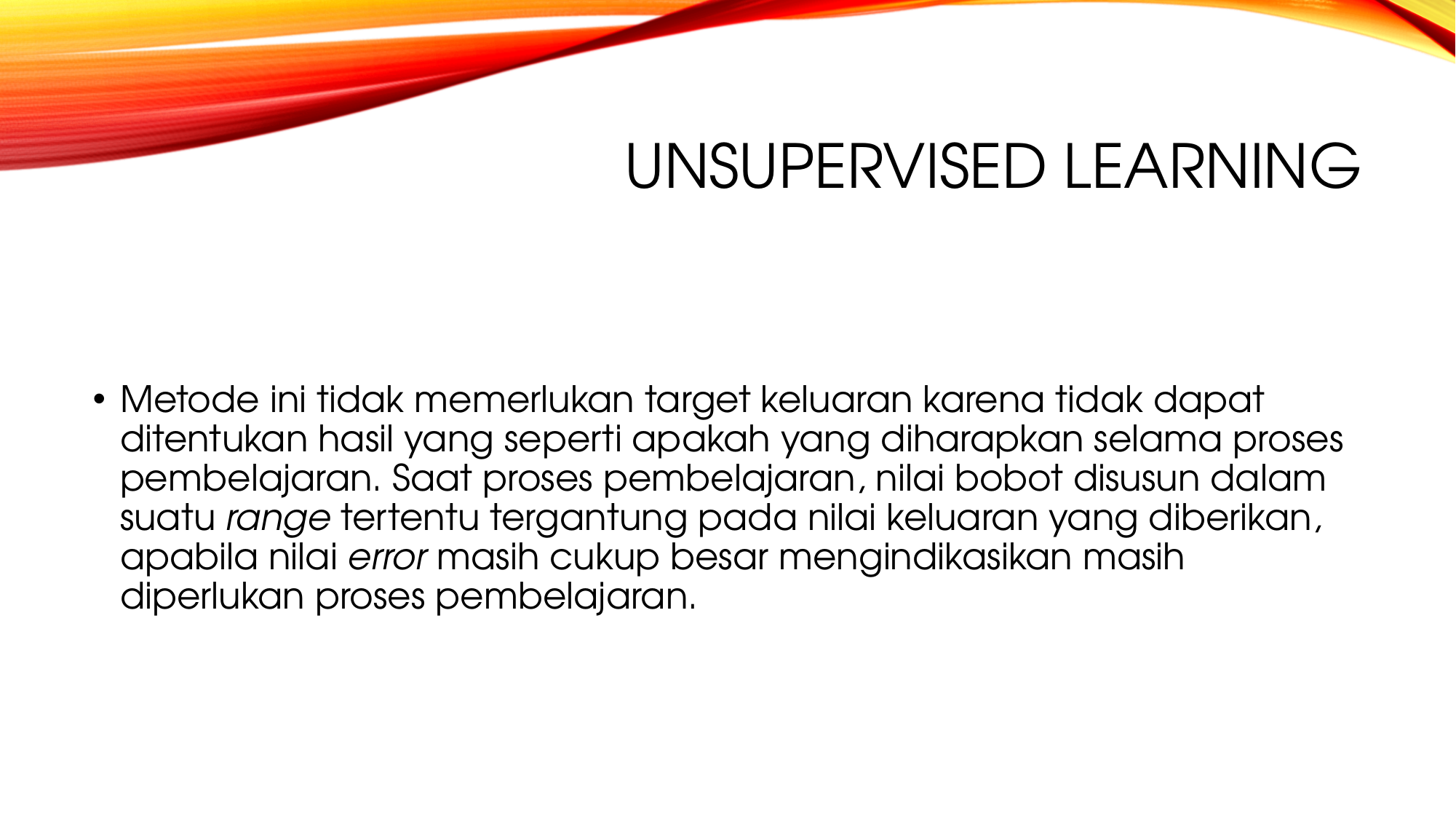

# Unsupervised learning

Metode ini tidak memerlukan target keluaran karena tidak dapat ditentukan hasil yang seperti apakah yang diharapkan selama proses pembelajaran. Saat proses pembelajaran, nilai bobot disusun dalam suatu range tertentu tergantung pada nilai keluaran yang diberikan, apabila nilai error masih cukup besar mengindikasikan masih diperlukan proses pembelajaran.